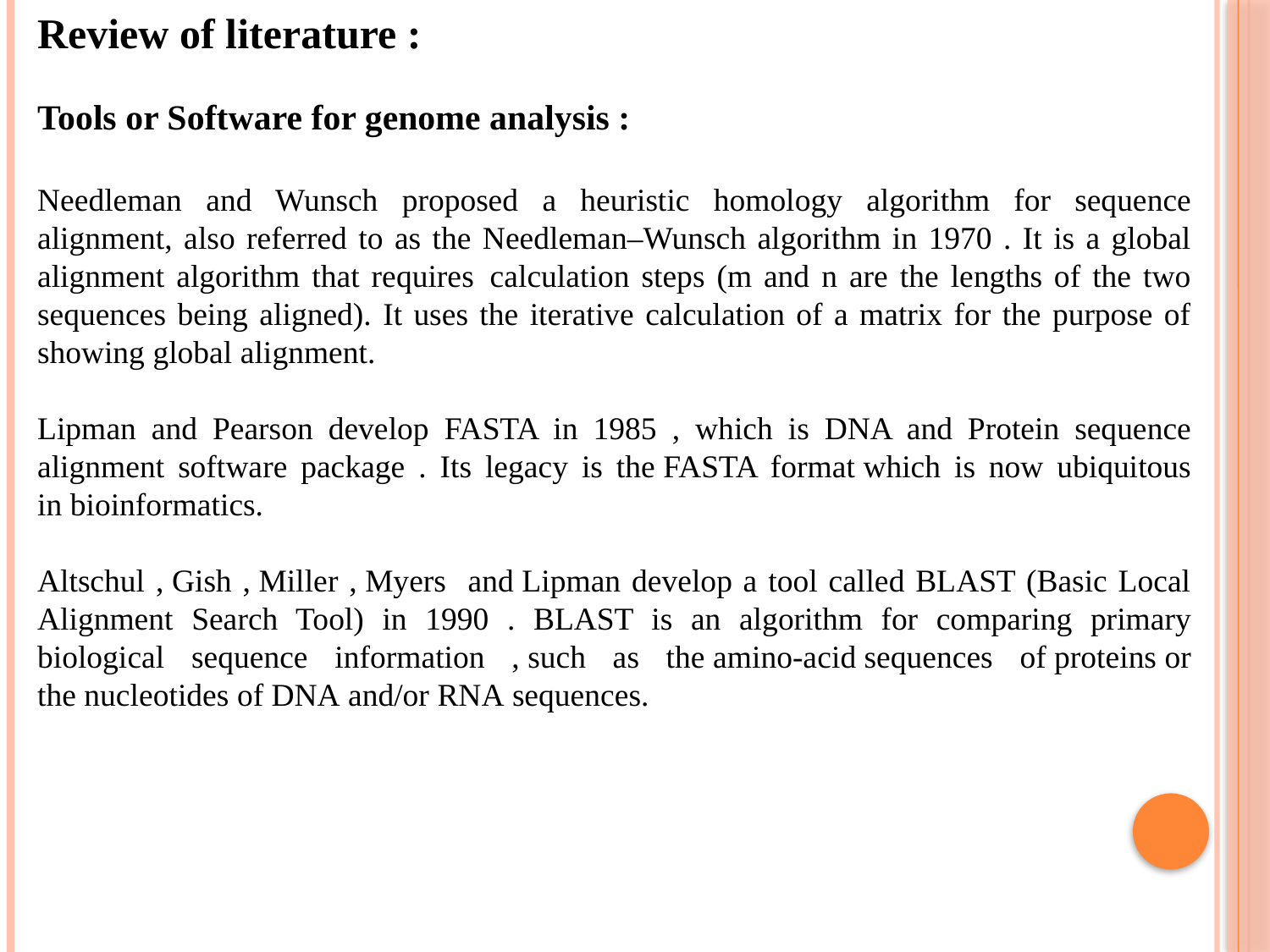

Review of literature :

Tools or Software for genome analysis :

Needleman and Wunsch proposed a heuristic homology algorithm for sequence alignment, also referred to as the Needleman–Wunsch algorithm in 1970 . It is a global alignment algorithm that requires  calculation steps (m and n are the lengths of the two sequences being aligned). It uses the iterative calculation of a matrix for the purpose of showing global alignment.

Lipman and Pearson develop FASTA in 1985 , which is DNA and Protein sequence alignment software package . Its legacy is the FASTA format which is now ubiquitous in bioinformatics.

Altschul , Gish , Miller , Myers  and Lipman develop a tool called BLAST (Basic Local Alignment Search Tool) in 1990 . BLAST is an algorithm for comparing primary biological sequence information , such as the amino-acid sequences of proteins or the nucleotides of DNA and/or RNA sequences.